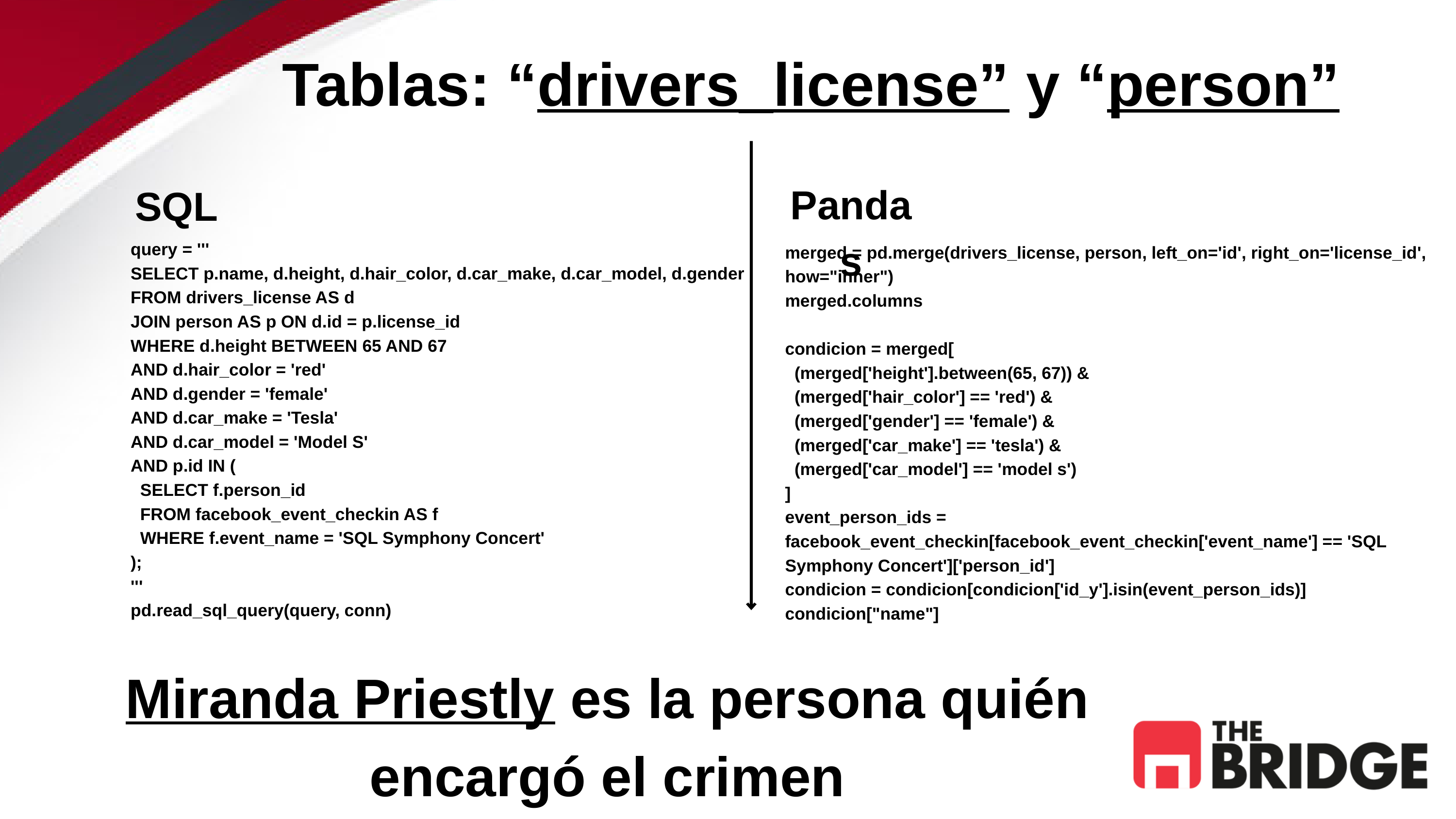

Tablas: “drivers_license” y “person”

Pandas
SQL
query = '''
SELECT p.name, d.height, d.hair_color, d.car_make, d.car_model, d.gender
FROM drivers_license AS d
JOIN person AS p ON d.id = p.license_id
WHERE d.height BETWEEN 65 AND 67
AND d.hair_color = 'red'
AND d.gender = 'female'
AND d.car_make = 'Tesla'
AND d.car_model = 'Model S'
AND p.id IN (
  SELECT f.person_id
  FROM facebook_event_checkin AS f
  WHERE f.event_name = 'SQL Symphony Concert'
);
'''
pd.read_sql_query(query, conn)

merged = pd.merge(drivers_license, person, left_on='id', right_on='license_id', how="inner")
merged.columns

condicion = merged[
  (merged['height'].between(65, 67)) &
  (merged['hair_color'] == 'red') &
  (merged['gender'] == 'female') &
  (merged['car_make'] == 'tesla') &
  (merged['car_model'] == 'model s')
]
event_person_ids = facebook_event_checkin[facebook_event_checkin['event_name'] == 'SQL Symphony Concert']['person_id']
condicion = condicion[condicion['id_y'].isin(event_person_ids)]
condicion["name"]

Miranda Priestly es la persona quién encargó el crimen